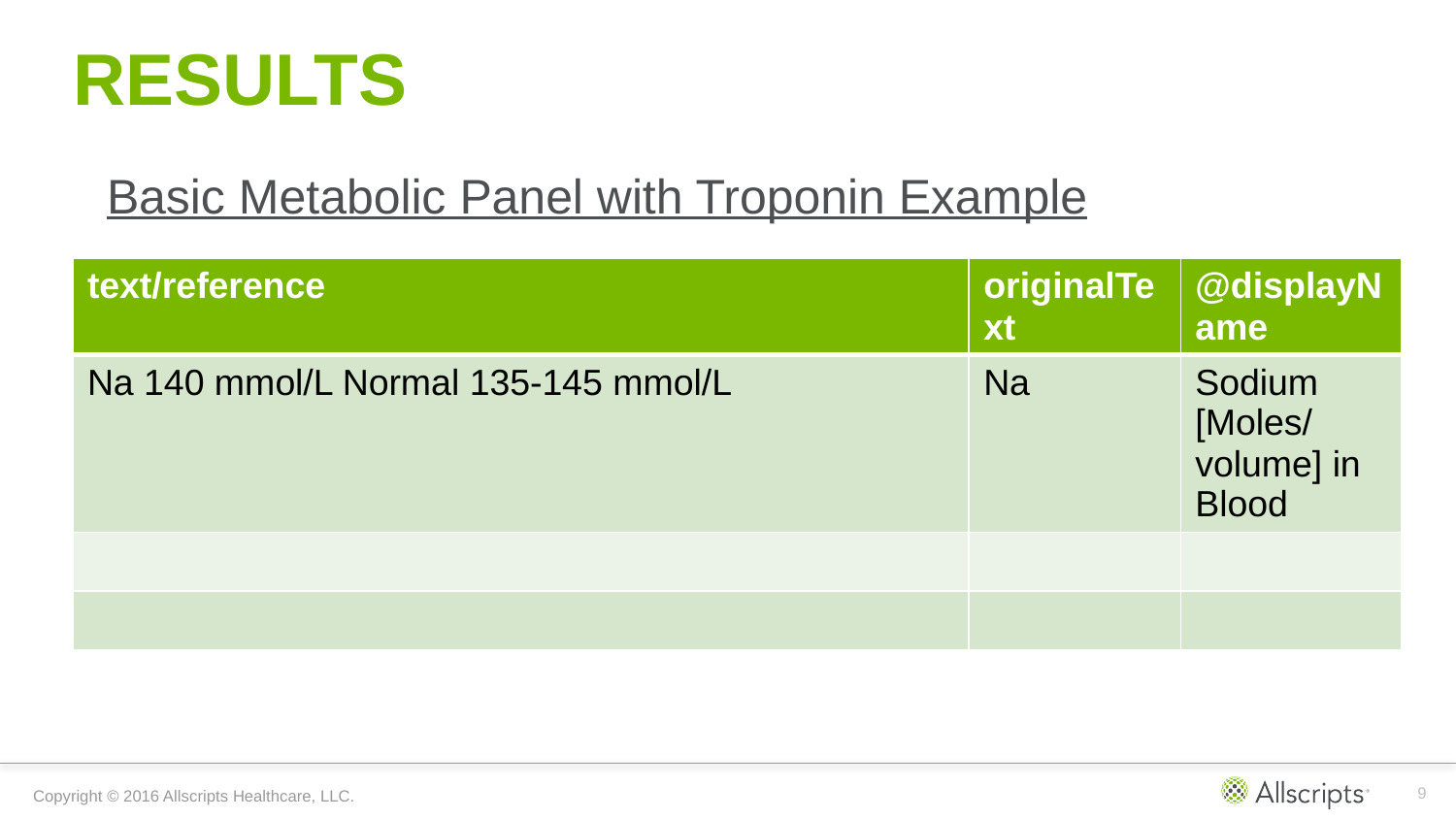

# RESULTS
Basic Metabolic Panel with Troponin Example
| text/reference | originalText | @displayName |
| --- | --- | --- |
| Na 140 mmol/L Normal 135-145 mmol/L | Na | Sodium [Moles/​volume] in Blood |
|  |  |  |
|  |  |  |